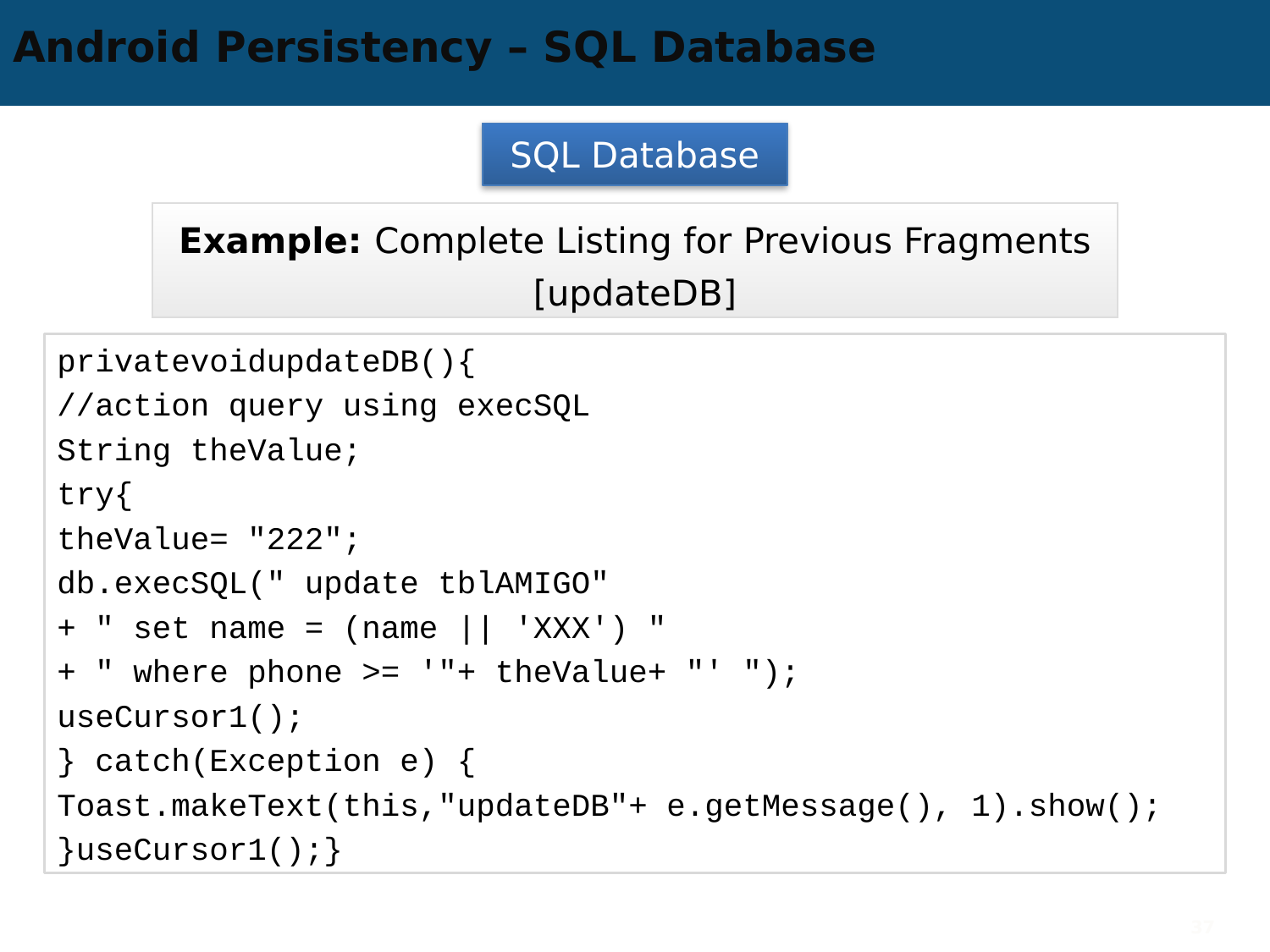

# Android Persistency – SQL Database
SQL Database
Example: Complete Listing for Previous Fragments
[updateDB]
privatevoidupdateDB(){
//action query using execSQL
String theValue;
try{
theValue= "222";
db.execSQL(" update tblAMIGO"
+ " set name = (name || 'XXX') "
+ " where phone >= '"+ theValue+ "' ");
useCursor1();
} catch(Exception e) {
Toast.makeText(this,"updateDB"+ e.getMessage(), 1).show();
}useCursor1();}